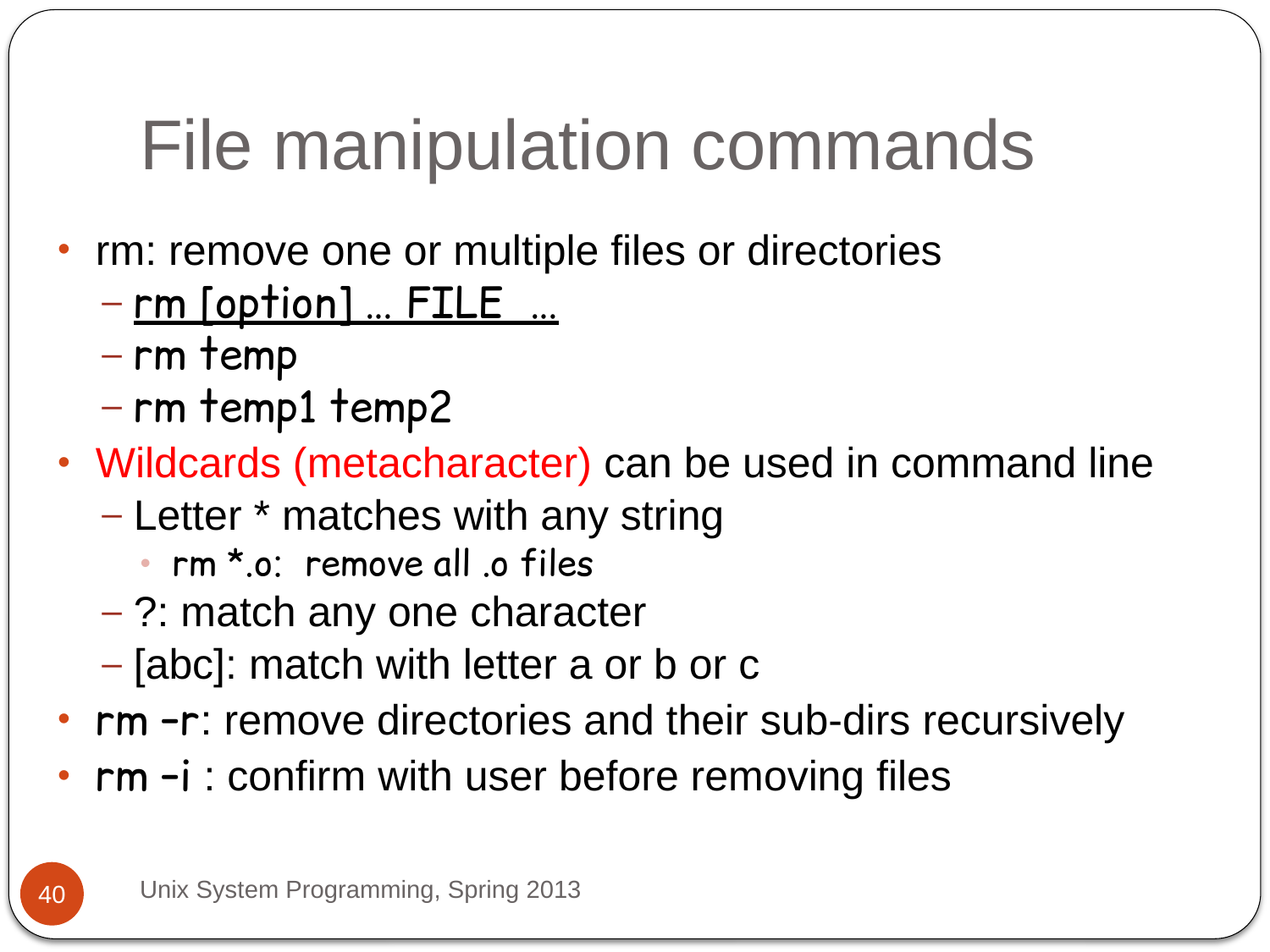

# File manipulation commands
rm: remove one or multiple files or directories
rm [option] … FILE  …
rm temp
rm temp1 temp2
Wildcards (metacharacter) can be used in command line
Letter * matches with any string
rm *.o:  remove all .o files
?: match any one character
[abc]: match with letter a or b or c
rm –r: remove directories and their sub-dirs recursively
rm –i : confirm with user before removing files

Unix System Programming, Spring 2013
40